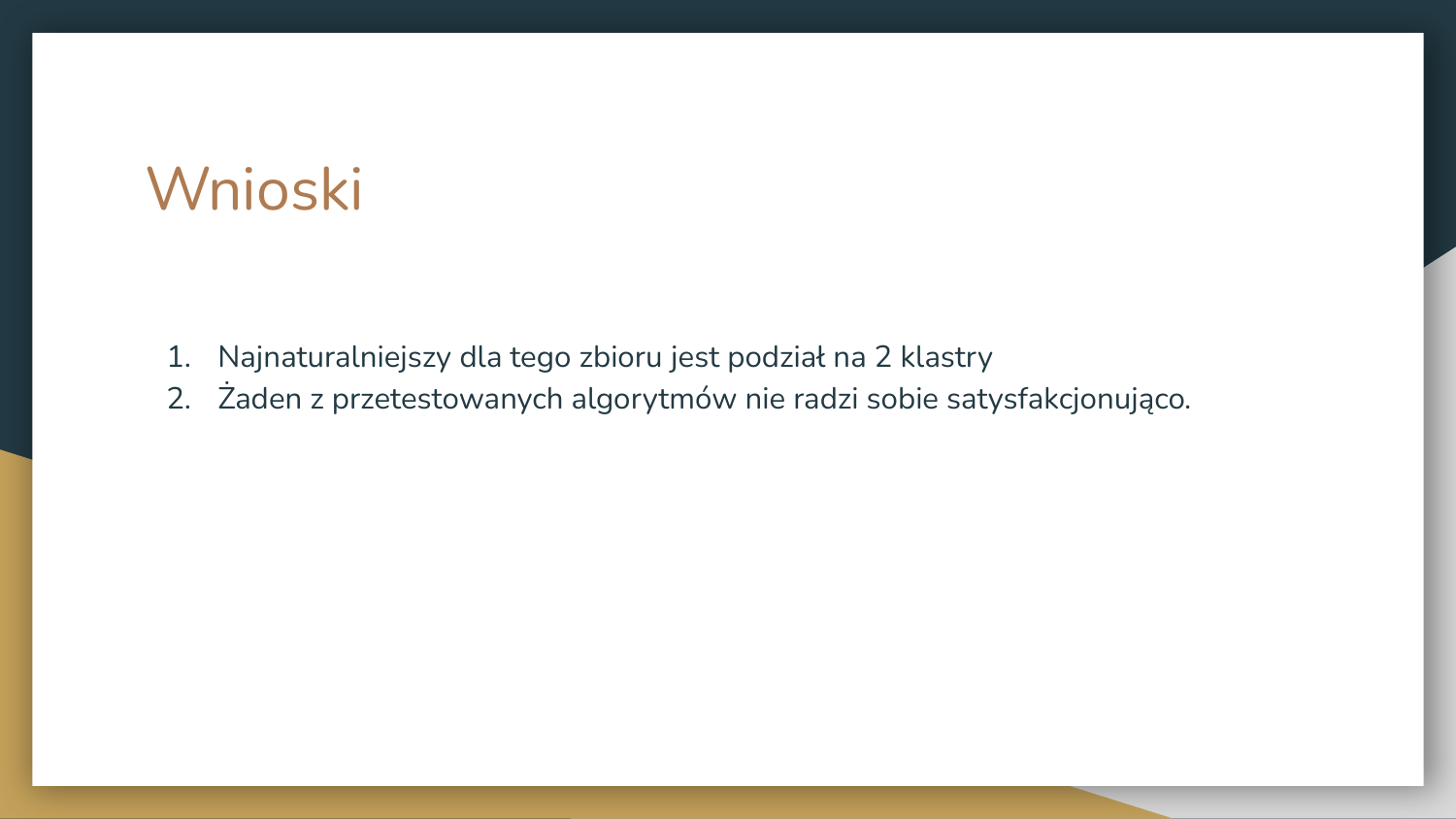

# Wnioski
Najnaturalniejszy dla tego zbioru jest podział na 2 klastry
Żaden z przetestowanych algorytmów nie radzi sobie satysfakcjonująco.